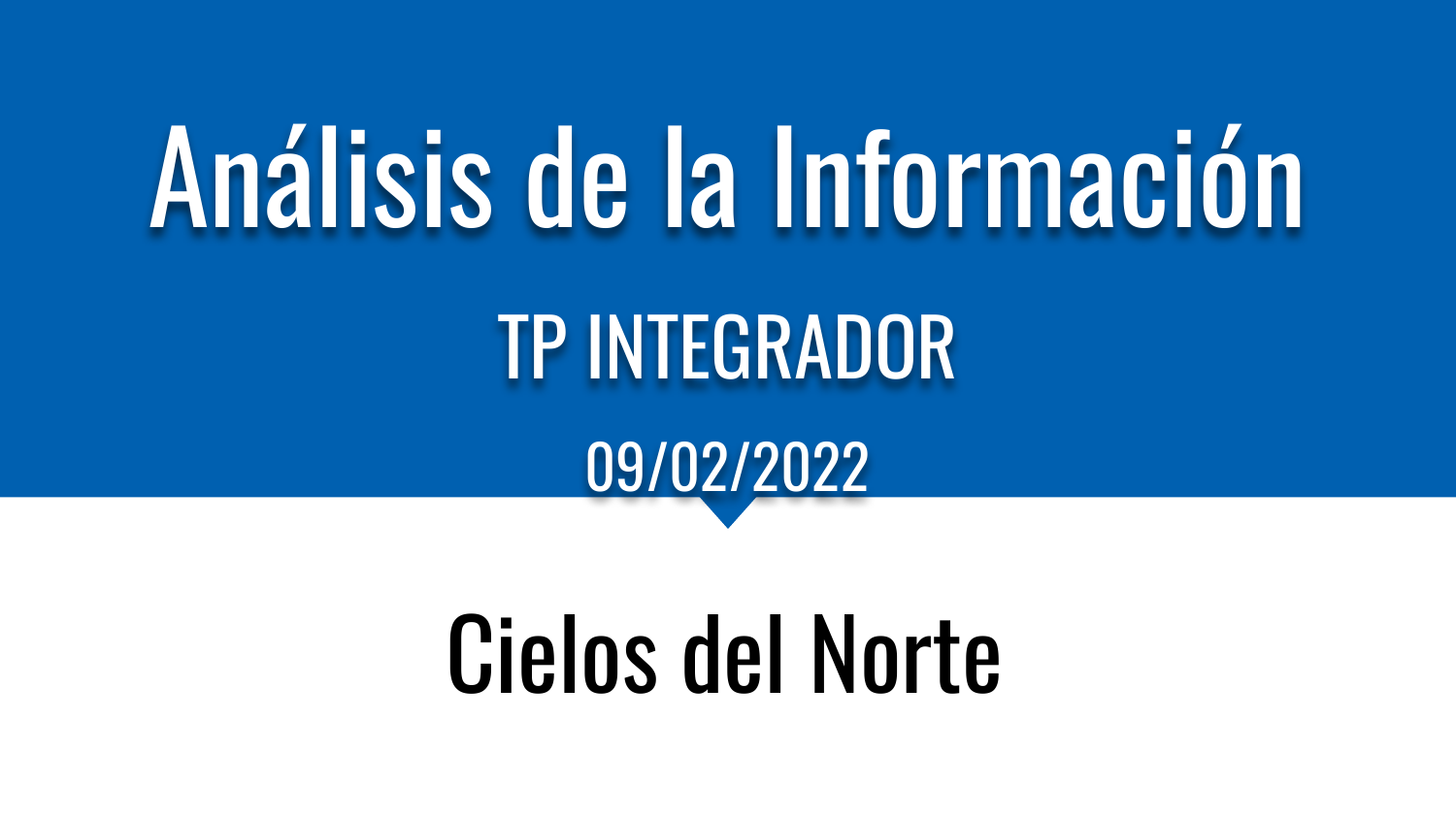

Análisis de la Información
TP INTEGRADOR
09/02/2022
Cielos del Norte